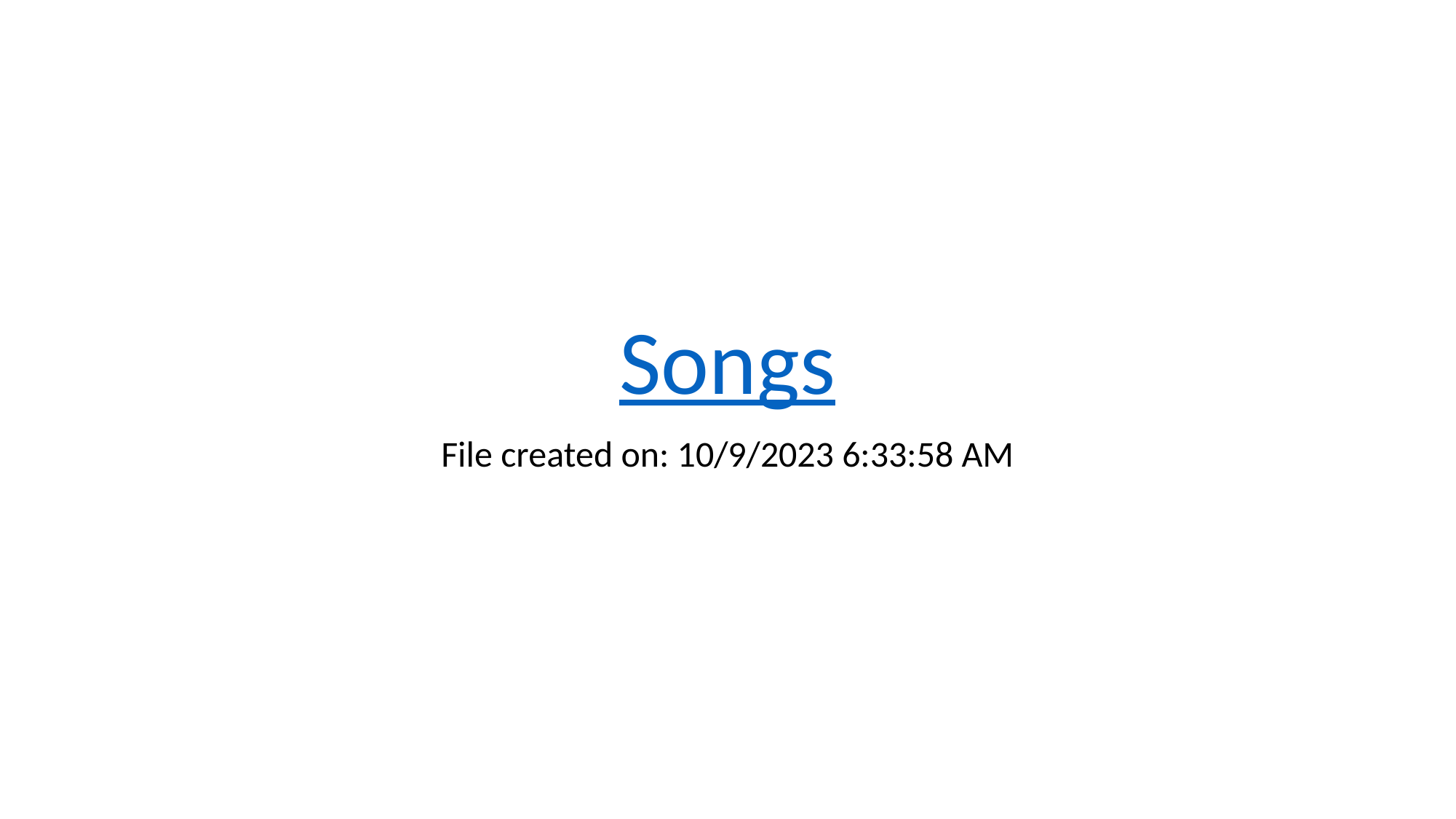

# Songs
File created on: 10/9/2023 6:33:58 AM